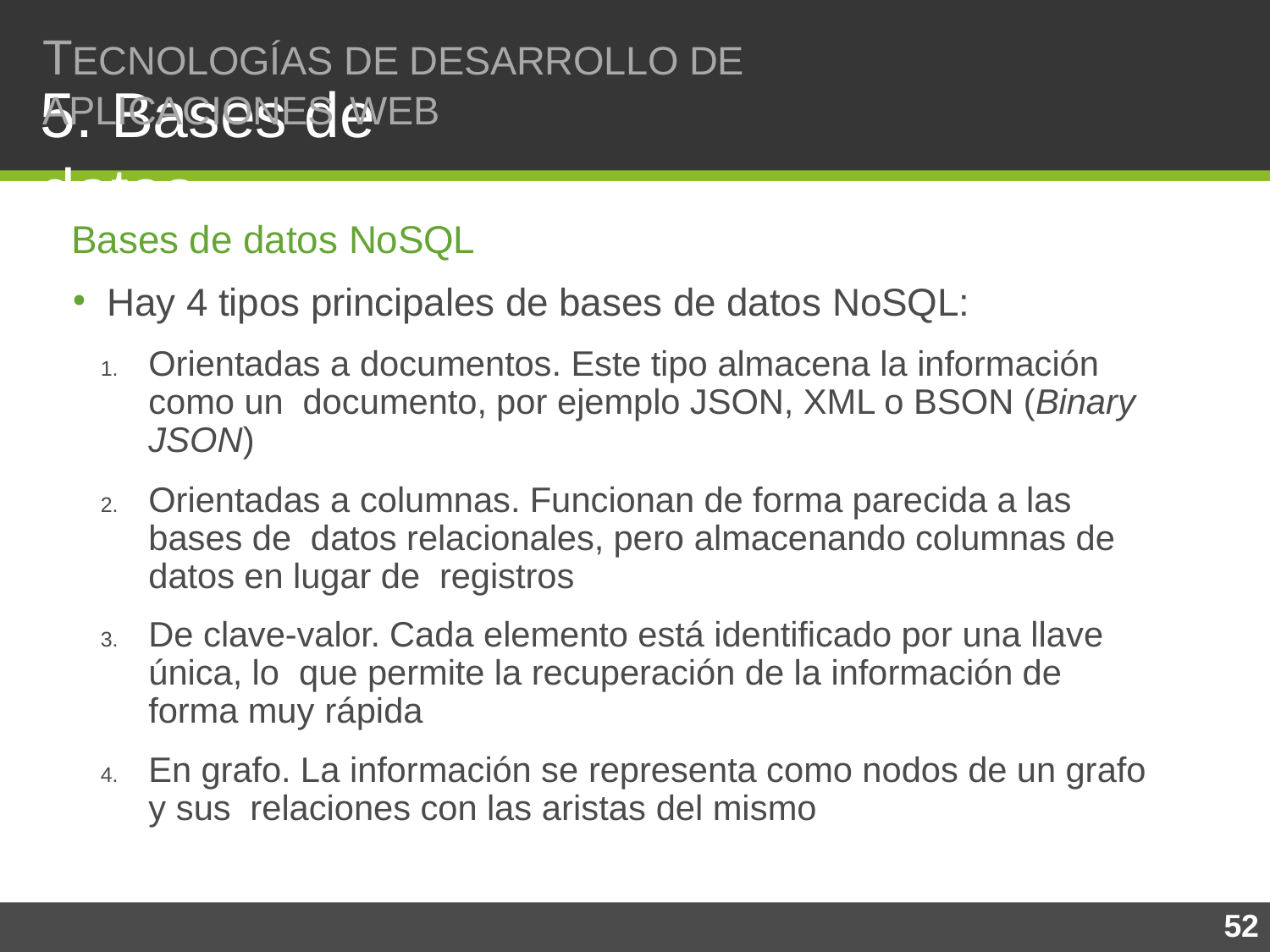

# TECNOLOGÍAS DE DESARROLLO DE APLICACIONES WEB
5. Bases de datos
Bases de datos NoSQL
Hay 4 tipos principales de bases de datos NoSQL:
Orientadas a documentos. Este tipo almacena la información como un  documento, por ejemplo JSON, XML o BSON (Binary JSON)
Orientadas a columnas. Funcionan de forma parecida a las bases de  datos relacionales, pero almacenando columnas de datos en lugar de  registros
De clave-valor. Cada elemento está identificado por una llave única, lo  que permite la recuperación de la información de forma muy rápida
En grafo. La información se representa como nodos de un grafo y sus  relaciones con las aristas del mismo
52